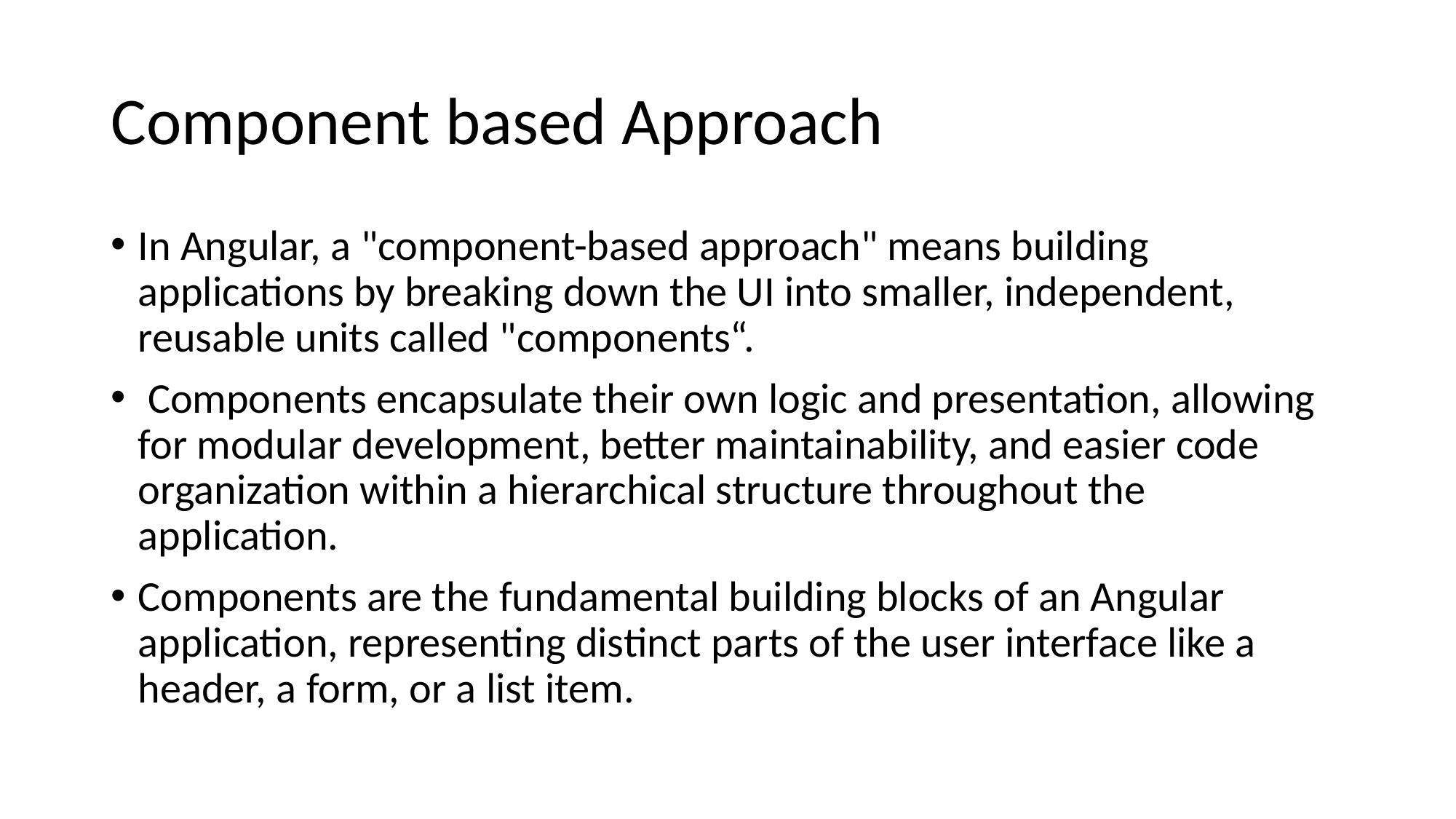

# Component based Approach
In Angular, a "component-based approach" means building applications by breaking down the UI into smaller, independent, reusable units called "components“.
 Components encapsulate their own logic and presentation, allowing for modular development, better maintainability, and easier code organization within a hierarchical structure throughout the application.
Components are the fundamental building blocks of an Angular application, representing distinct parts of the user interface like a header, a form, or a list item.